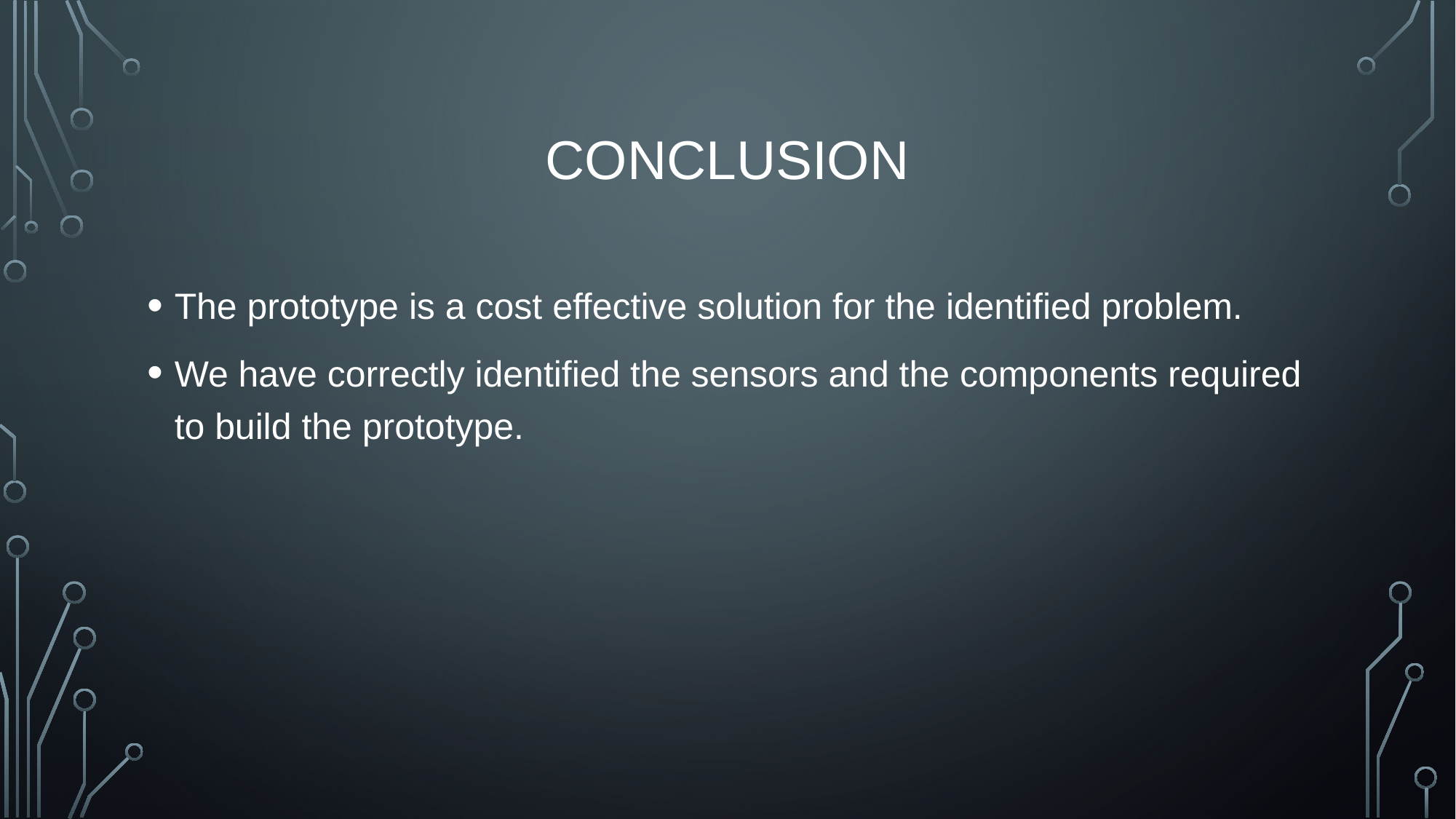

# CONCLUSION
The prototype is a cost effective solution for the identified problem.
We have correctly identified the sensors and the components required to build the prototype.